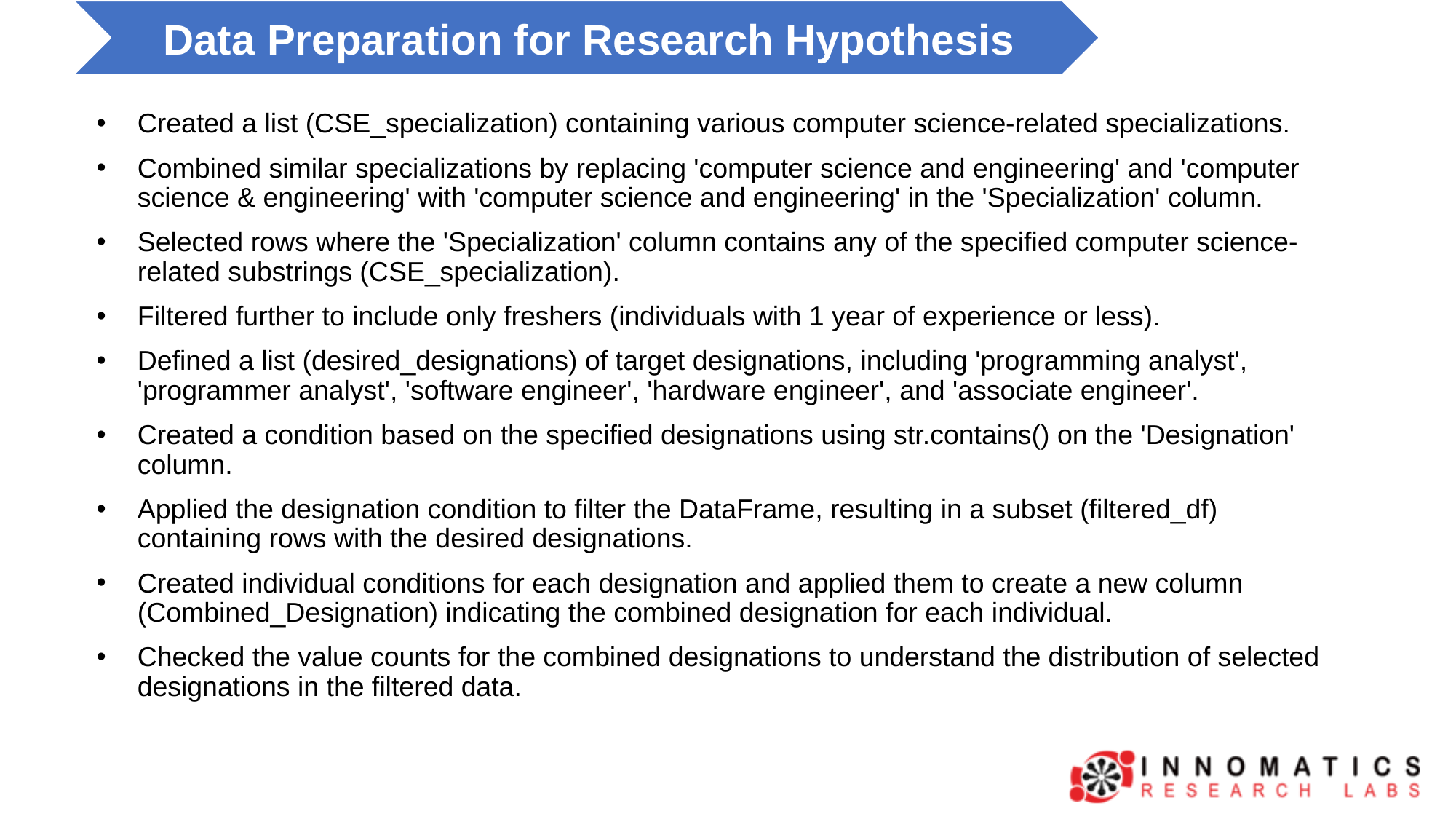

Data Preparation for Research Hypothesis

Created a list (CSE_specialization) containing various computer science-related specializations.
Combined similar specializations by replacing 'computer science and engineering' and 'computer science & engineering' with 'computer science and engineering' in the 'Specialization' column.
Selected rows where the 'Specialization' column contains any of the specified computer science-related substrings (CSE_specialization).
Filtered further to include only freshers (individuals with 1 year of experience or less).
Defined a list (desired_designations) of target designations, including 'programming analyst', 'programmer analyst', 'software engineer', 'hardware engineer', and 'associate engineer'.
Created a condition based on the specified designations using str.contains() on the 'Designation' column.
Applied the designation condition to filter the DataFrame, resulting in a subset (filtered_df) containing rows with the desired designations.
Created individual conditions for each designation and applied them to create a new column (Combined_Designation) indicating the combined designation for each individual.
Checked the value counts for the combined designations to understand the distribution of selected designations in the filtered data.